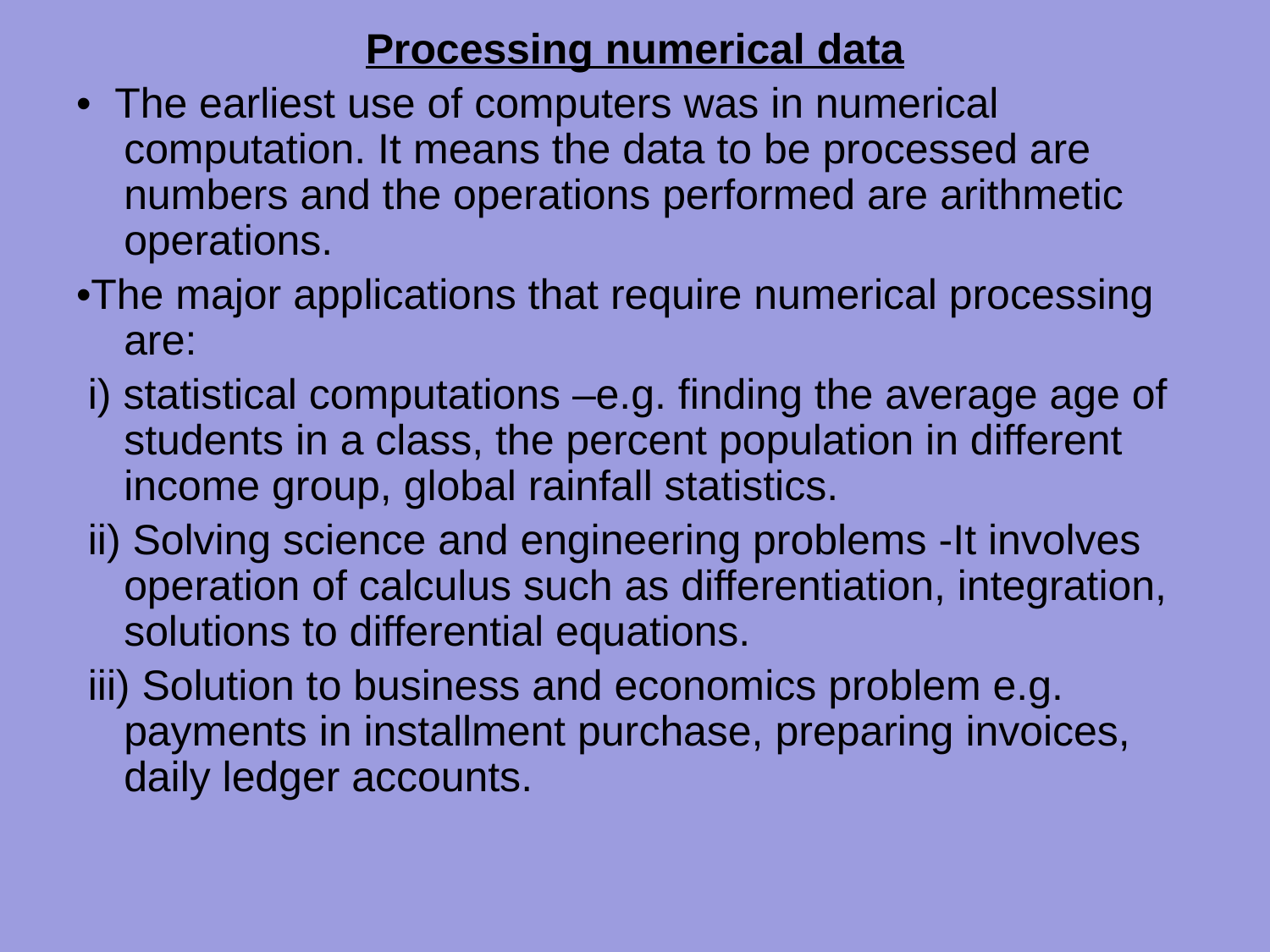

Processing numerical data
•  The earliest use of computers was in numerical computation. It means the data to be processed are numbers and the operations performed are arithmetic operations.
•The major applications that require numerical processing are:
 i) statistical computations –e.g. finding the average age of students in a class, the percent population in different income group, global rainfall statistics.
 ii) Solving science and engineering problems -It involves operation of calculus such as differentiation, integration, solutions to differential equations.
 iii) Solution to business and economics problem e.g. payments in installment purchase, preparing invoices, daily ledger accounts.